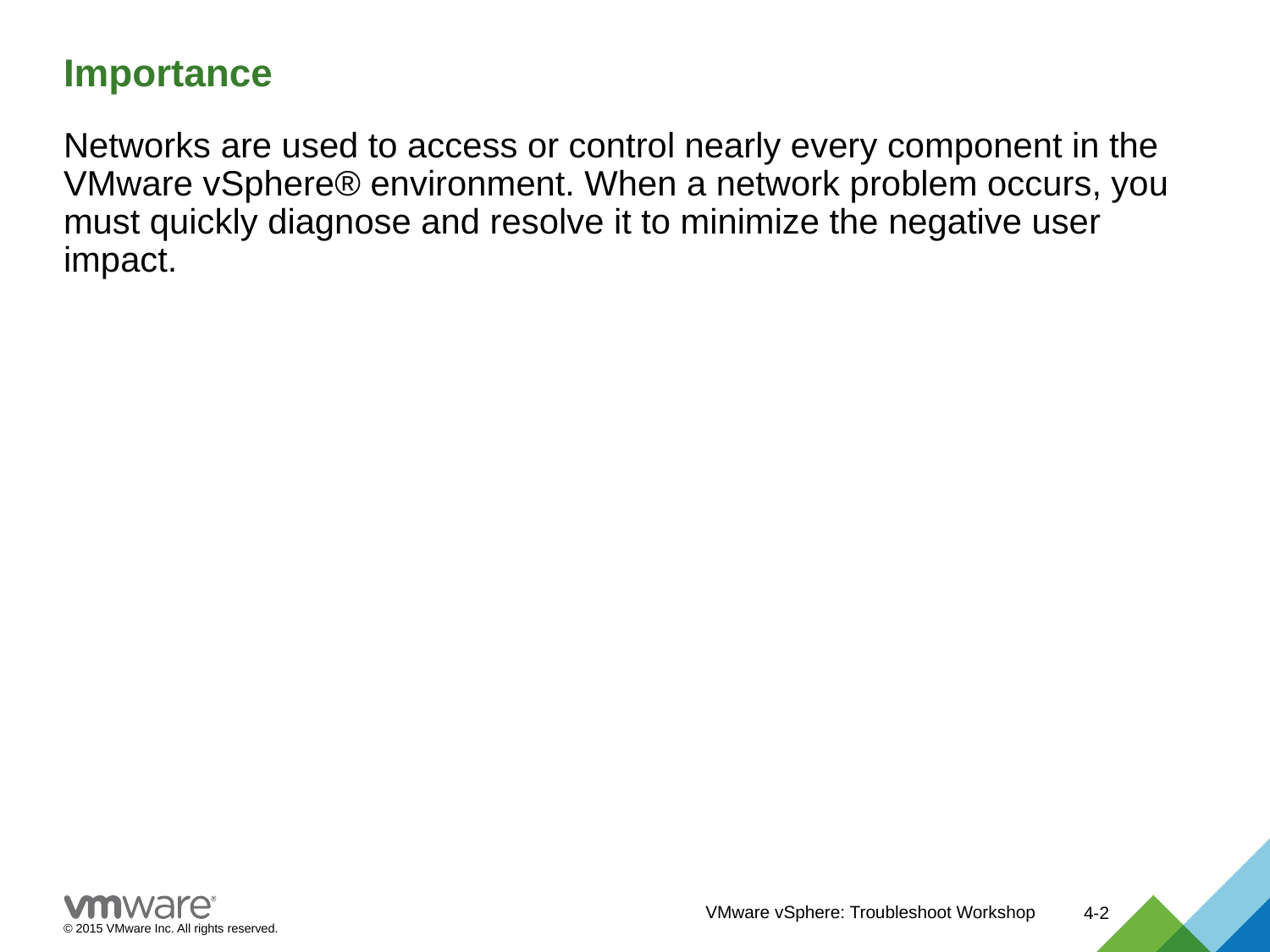

# Importance
Networks are used to access or control nearly every component in the VMware vSphere® environment. When a network problem occurs, you must quickly diagnose and resolve it to minimize the negative user impact.